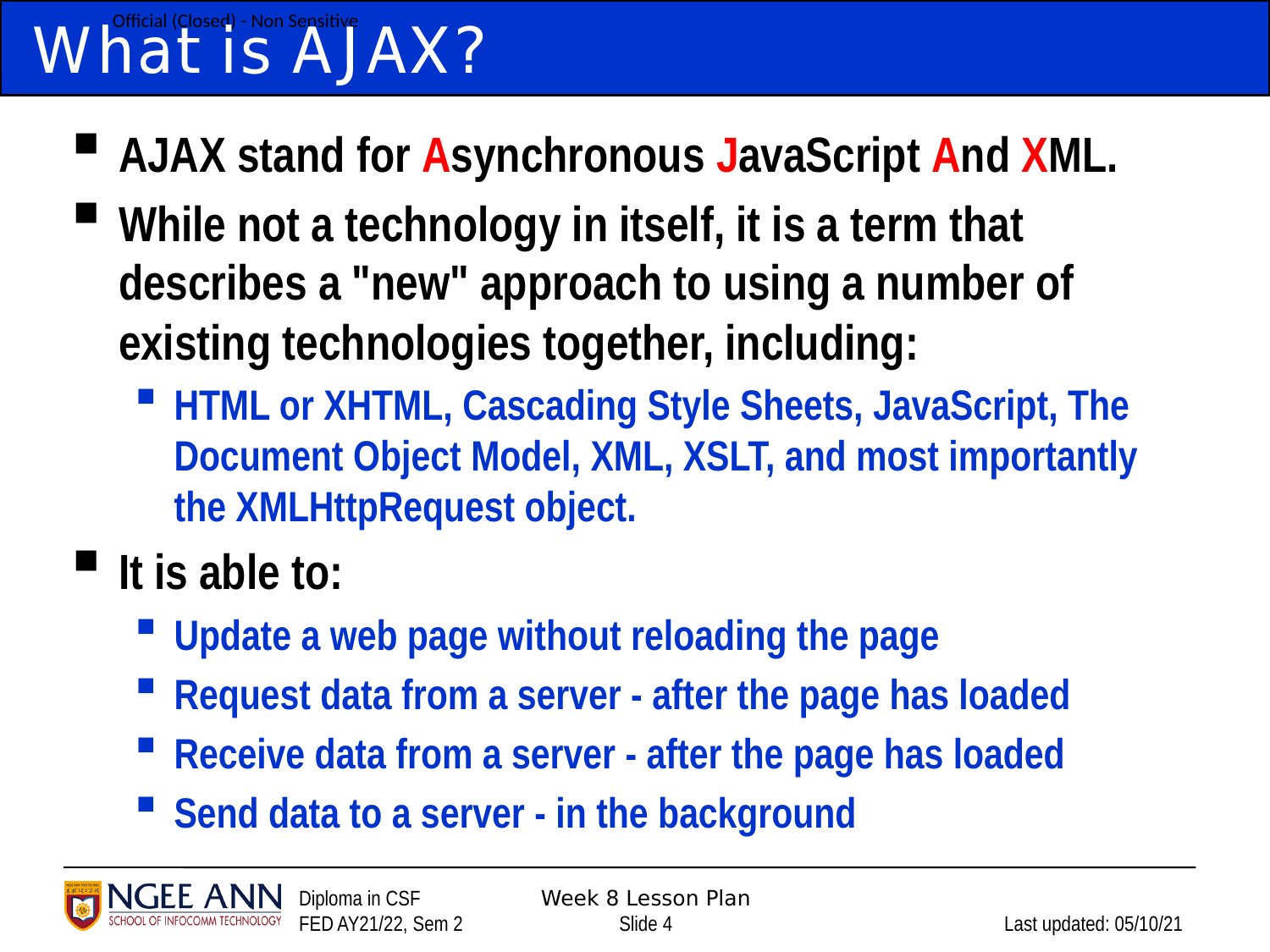

# What is AJAX?
AJAX stand for Asynchronous JavaScript And XML.
While not a technology in itself, it is a term that describes a "new" approach to using a number of existing technologies together, including:
HTML or XHTML, Cascading Style Sheets, JavaScript, The Document Object Model, XML, XSLT, and most importantly the XMLHttpRequest object.
It is able to:
Update a web page without reloading the page
Request data from a server - after the page has loaded
Receive data from a server - after the page has loaded
Send data to a server - in the background